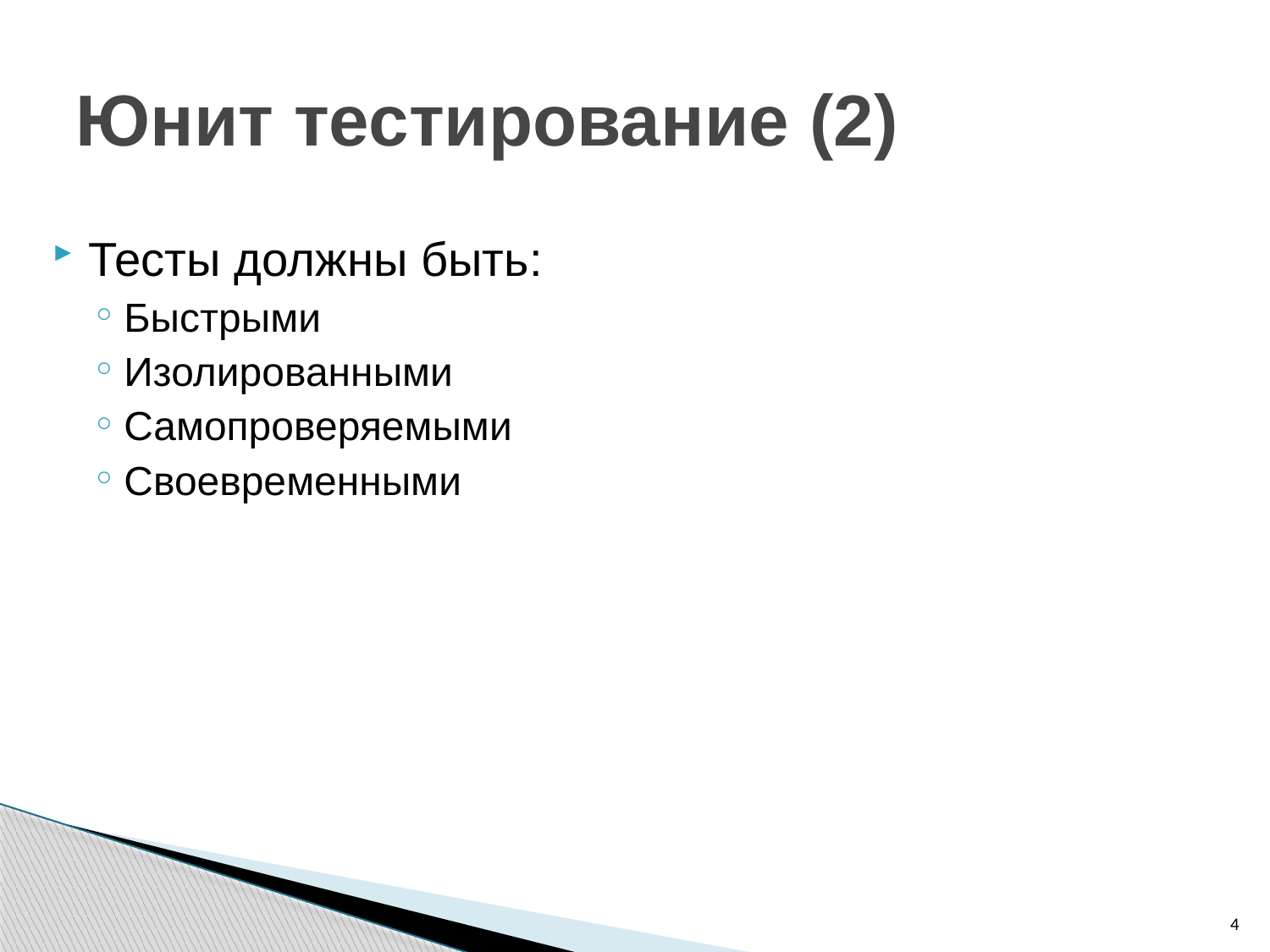

# Юнит тестирование (2)
Тесты должны быть:
Быстрыми
Изолированными
Самопроверяемыми
Своевременными

4